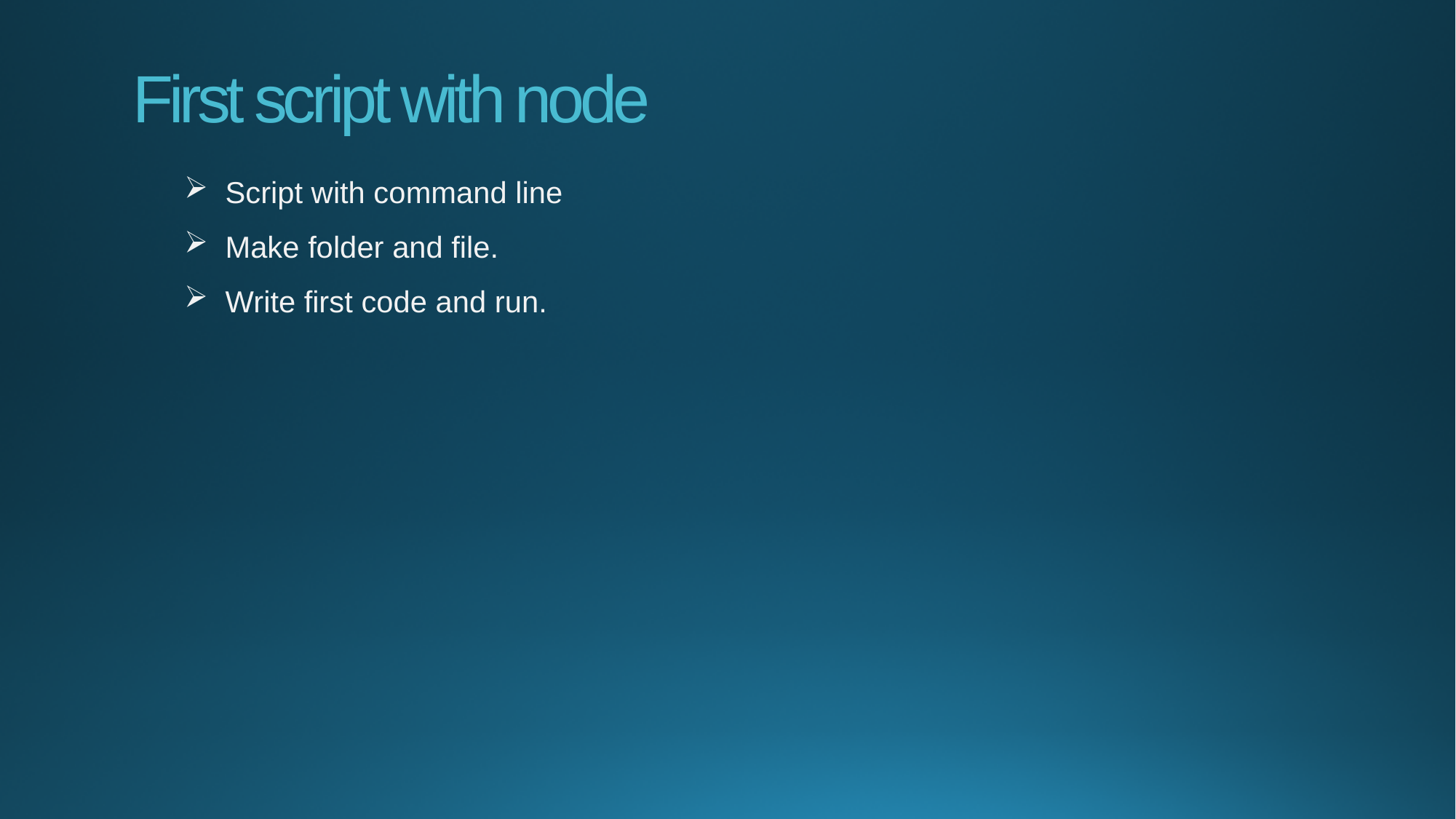

# First script with node
Script with command line
Make folder and file.
Write first code and run.